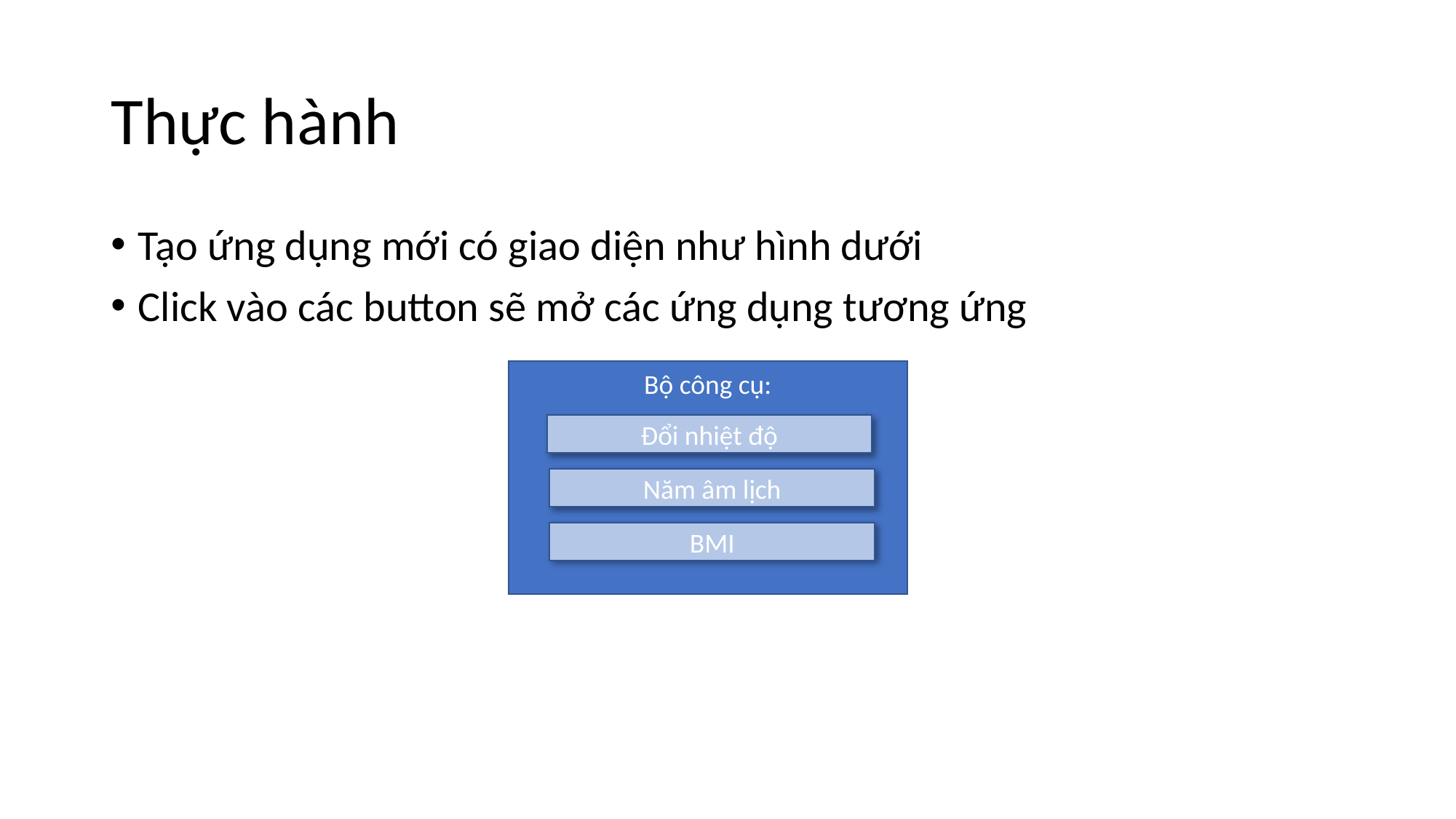

# Thực hành
Tạo ứng dụng mới có giao diện như hình dưới
Click vào các button sẽ mở các ứng dụng tương ứng
Bộ công cụ:
Đổi nhiệt độ
Năm âm lịch
BMI